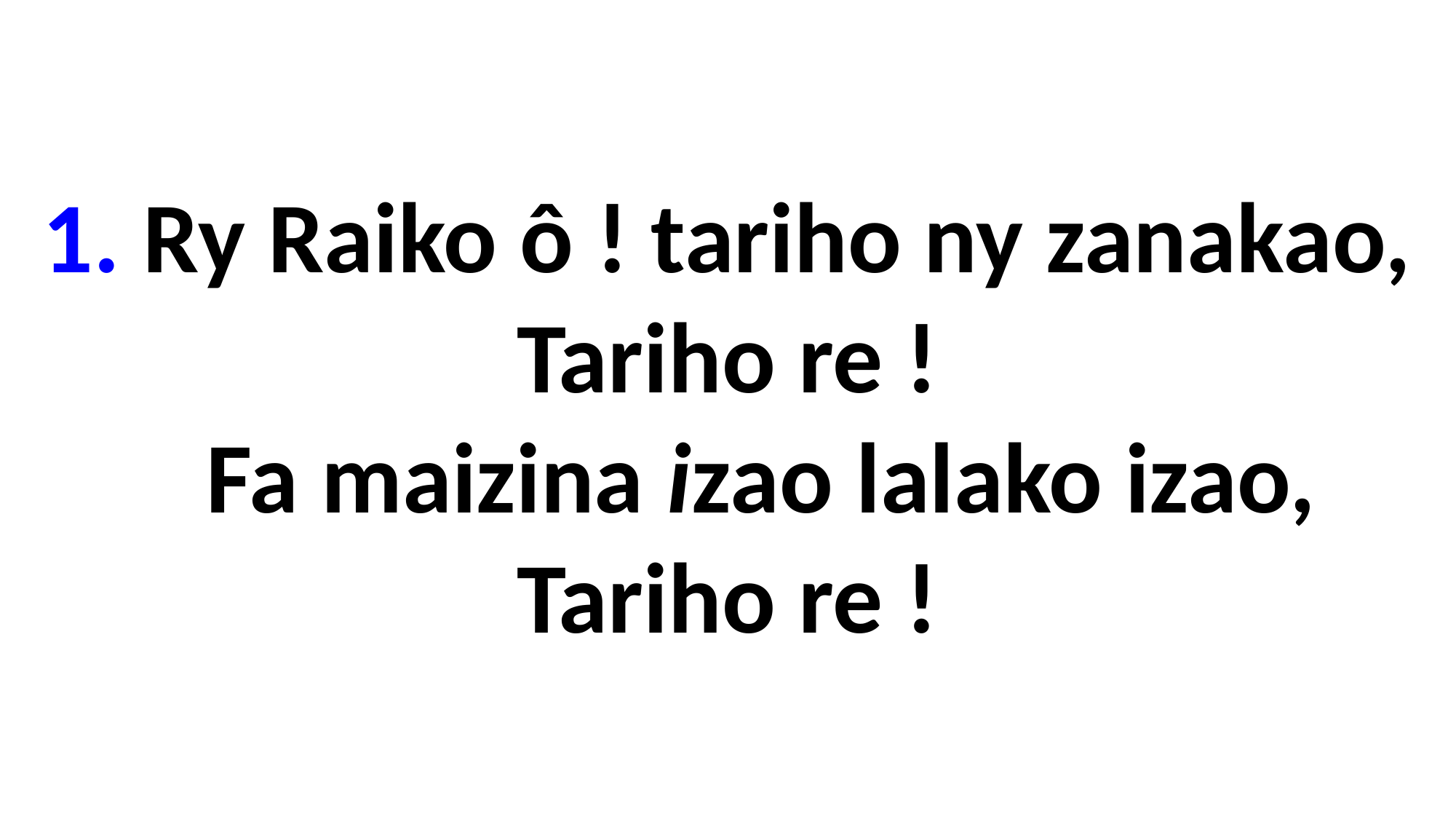

1. Ry Raiko ô ! tariho ny zanakao,
Tariho re !
   Fa maizina izao lalako izao,
Tariho re !